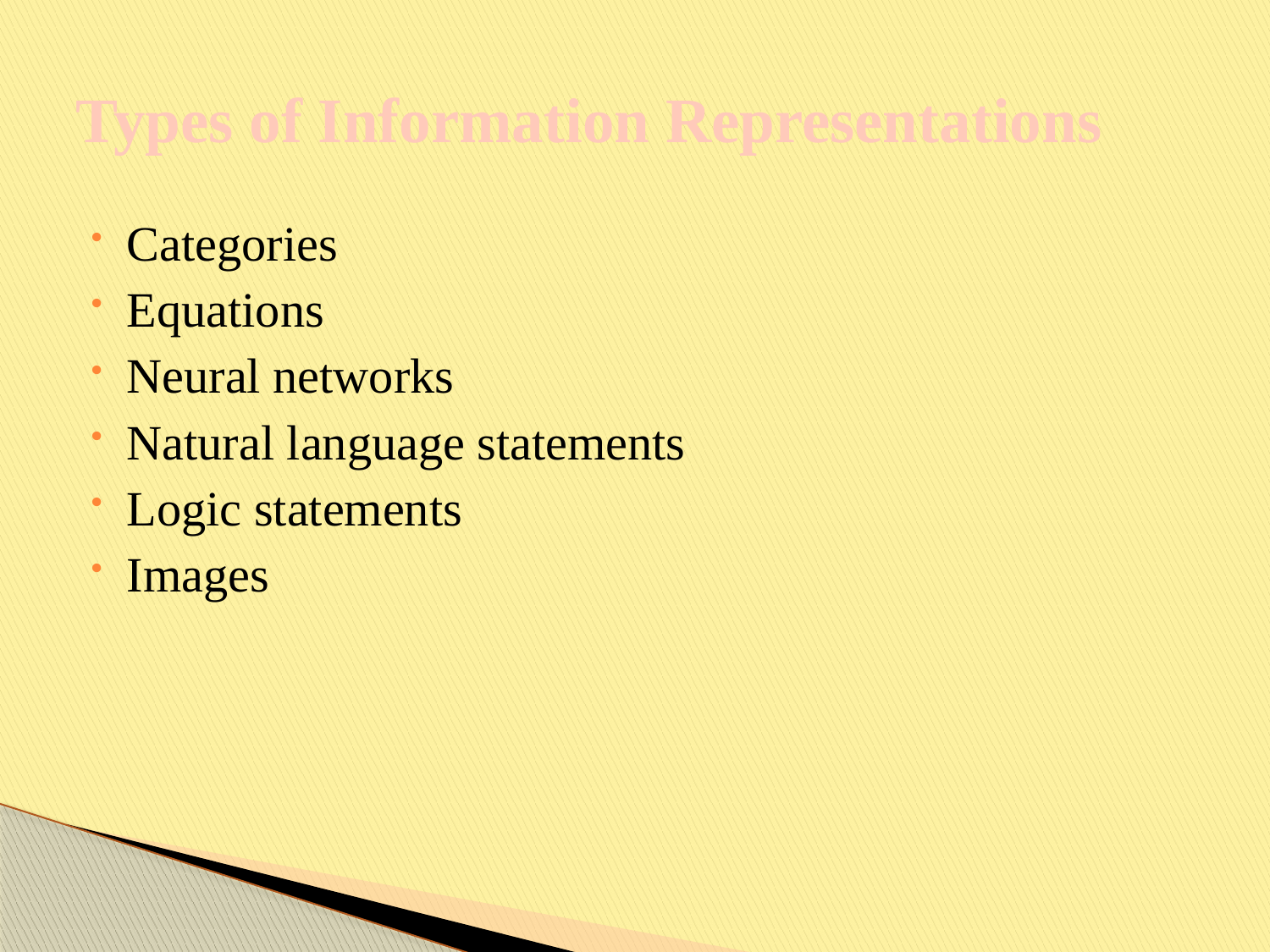

# Types of Information Representations
Categories
Equations
Neural networks
Natural language statements
Logic statements
Images